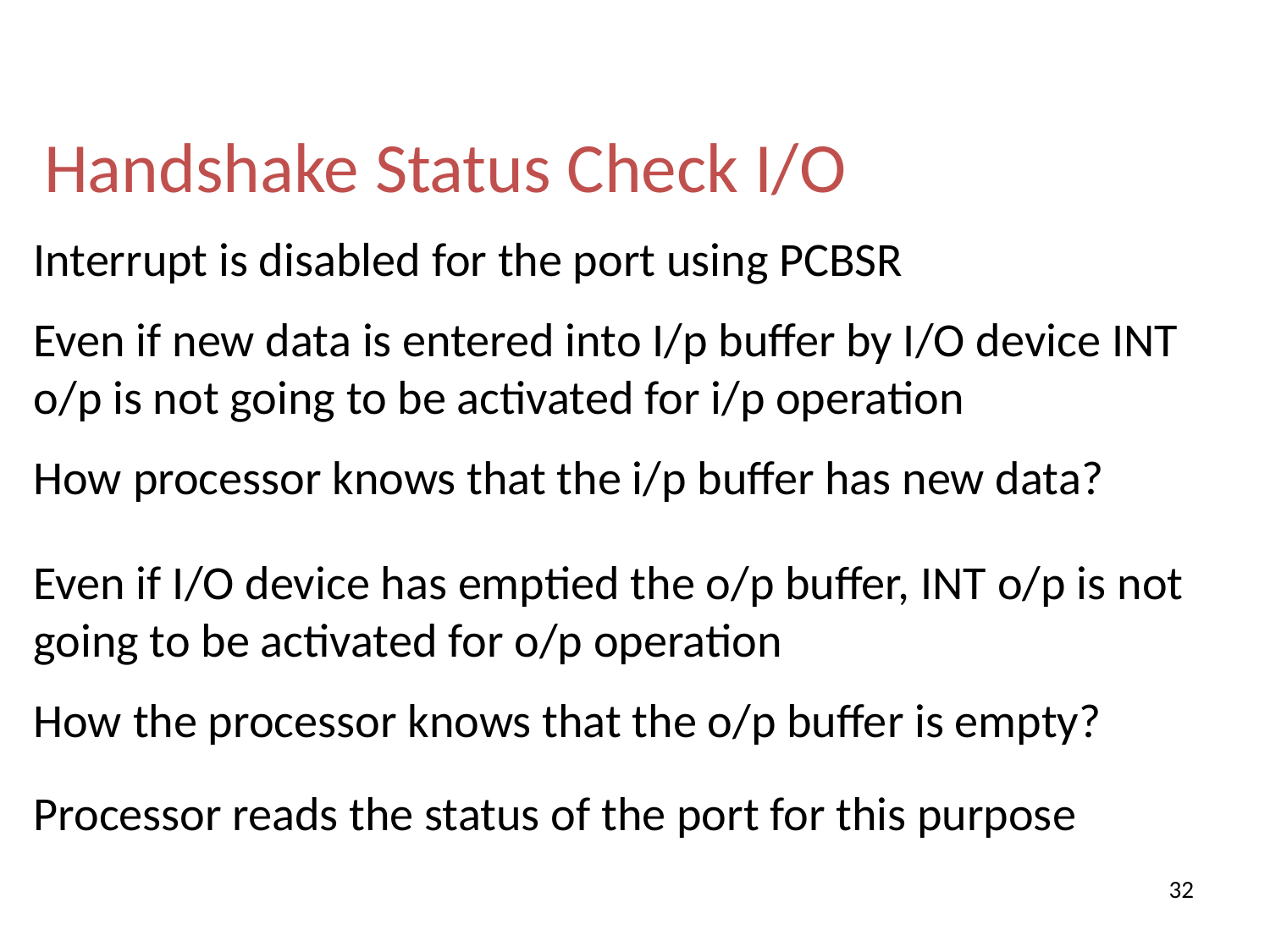

Handshake Status Check I/O

Interrupt is disabled for the port using PCBSR
Even if new data is entered into I/p buffer by I/O device INT o/p is not going to be activated for i/p operation
How processor knows that the i/p buffer has new data?

Even if I/O device has emptied the o/p buffer, INT o/p is not going to be activated for o/p operation
How the processor knows that the o/p buffer is empty?

Processor reads the status of the port for this purpose

32